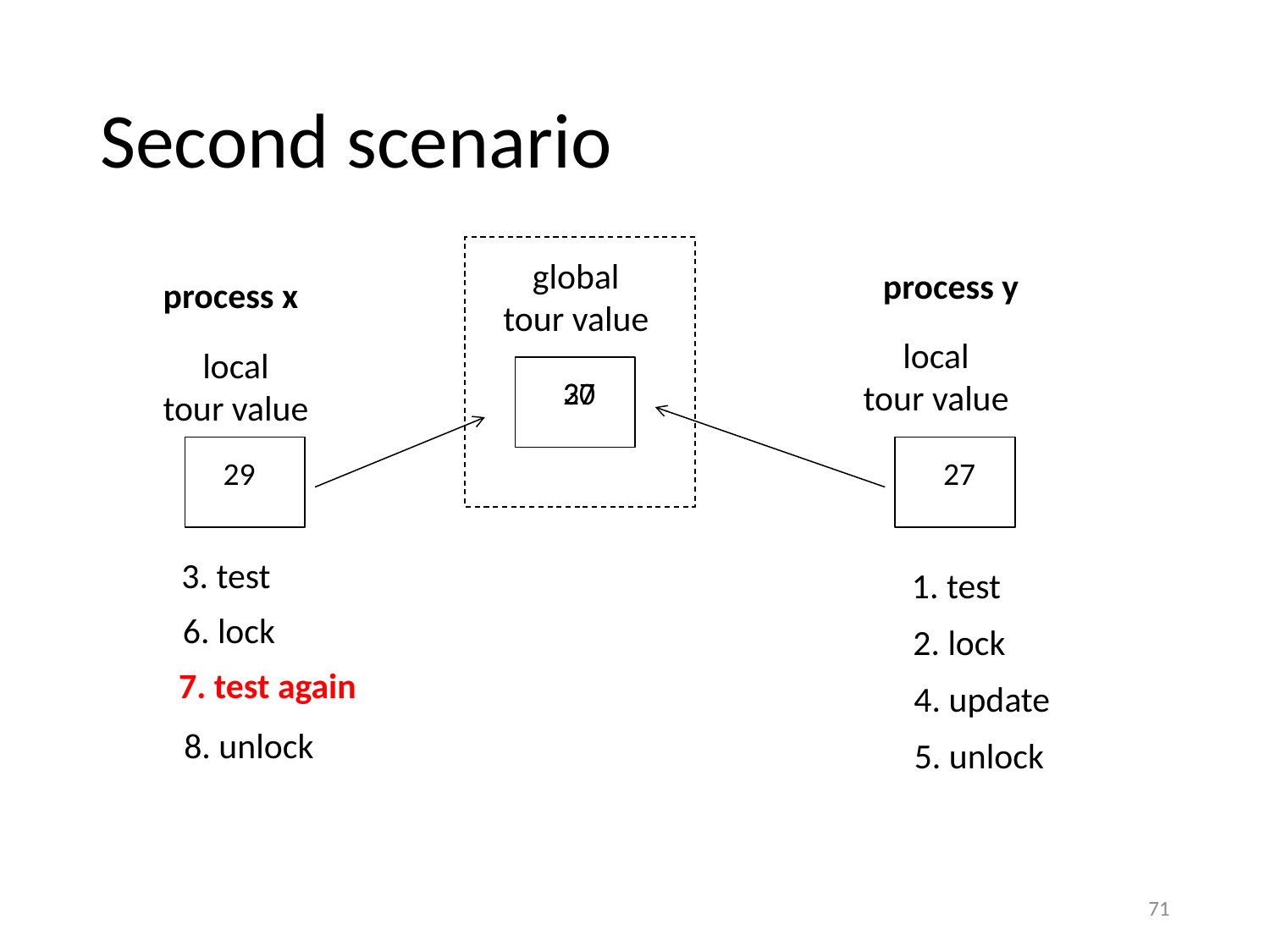

# Second scenario

global
tour value
process y
process x
local
tour value
local
tour value

30
27

29
27
3. test
1. test
6. lock
2. lock
7. test again
4. update
8. unlock
5. unlock
71